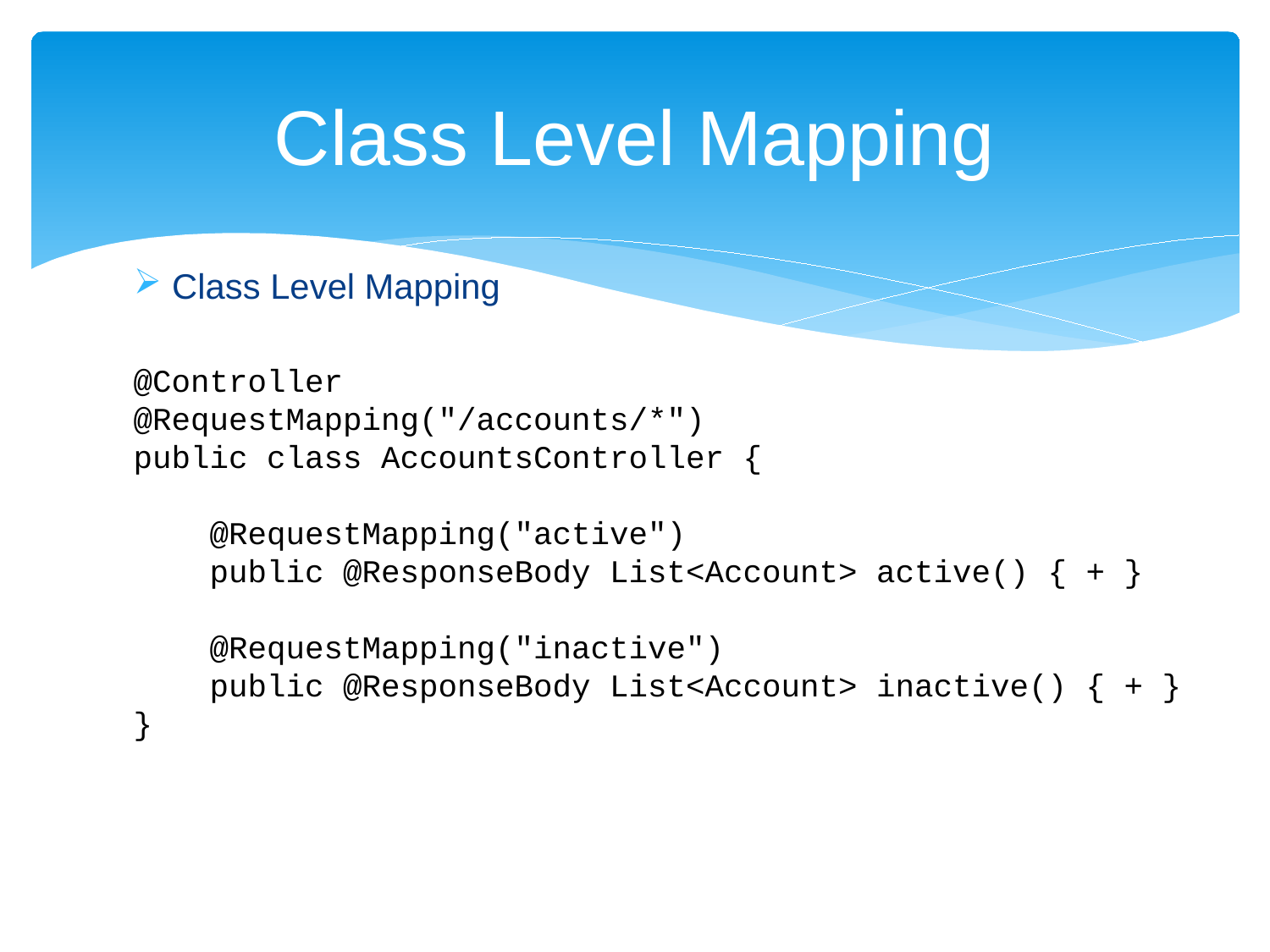

# Class Level Mapping
Class Level Mapping
@Controller
@RequestMapping("/accounts/*")
public class AccountsController {

    @RequestMapping("active")
    public @ResponseBody List<Account> active() { + }

    @RequestMapping("inactive")
    public @ResponseBody List<Account> inactive() { + }
}